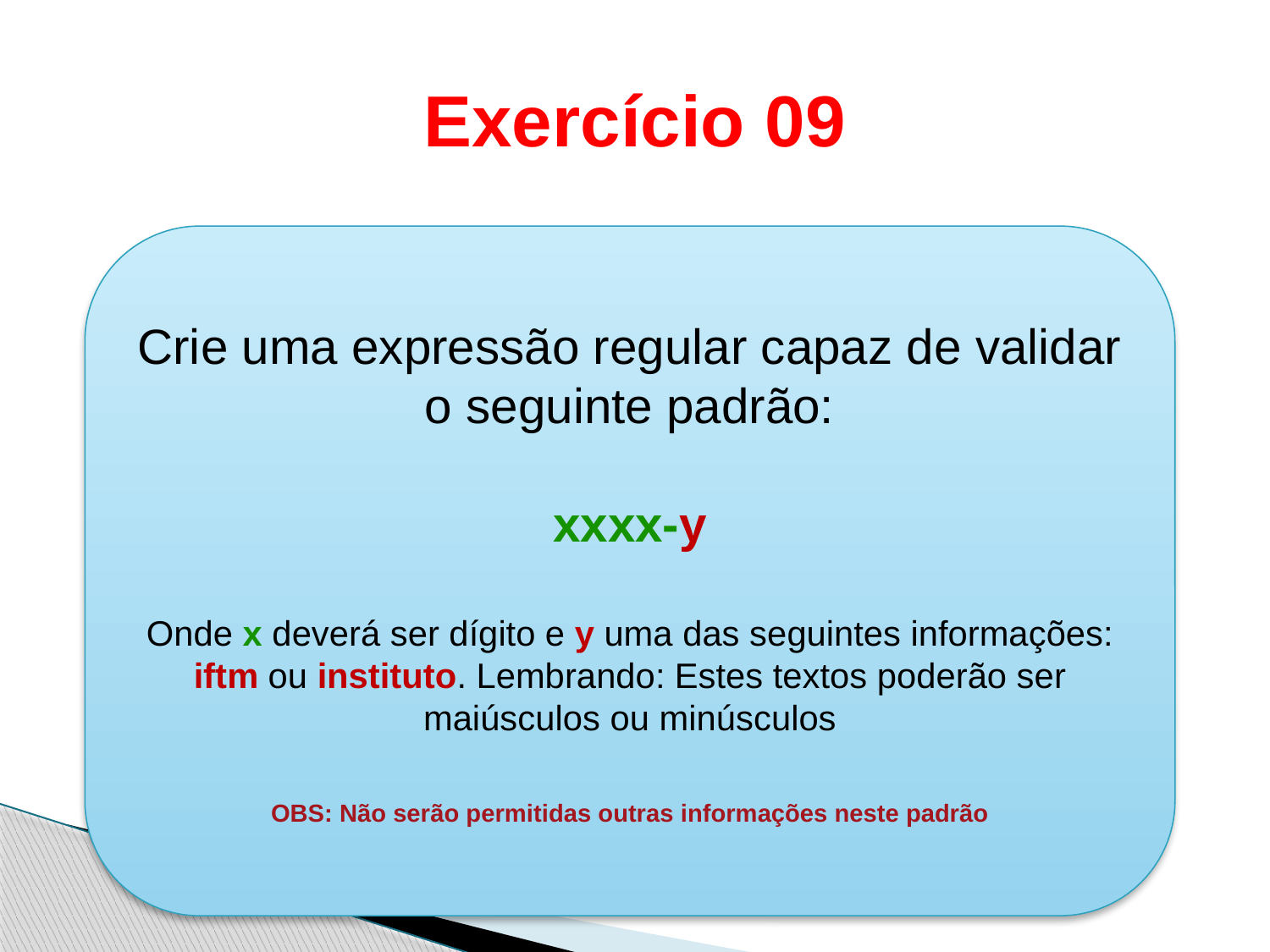

# Exercício 09
Crie uma expressão regular capaz de validar o seguinte padrão:

xxxx-y

Onde x deverá ser dígito e y uma das seguintes informações: iftm ou instituto. Lembrando: Estes textos poderão ser maiúsculos ou minúsculos

OBS: Não serão permitidas outras informações neste padrão